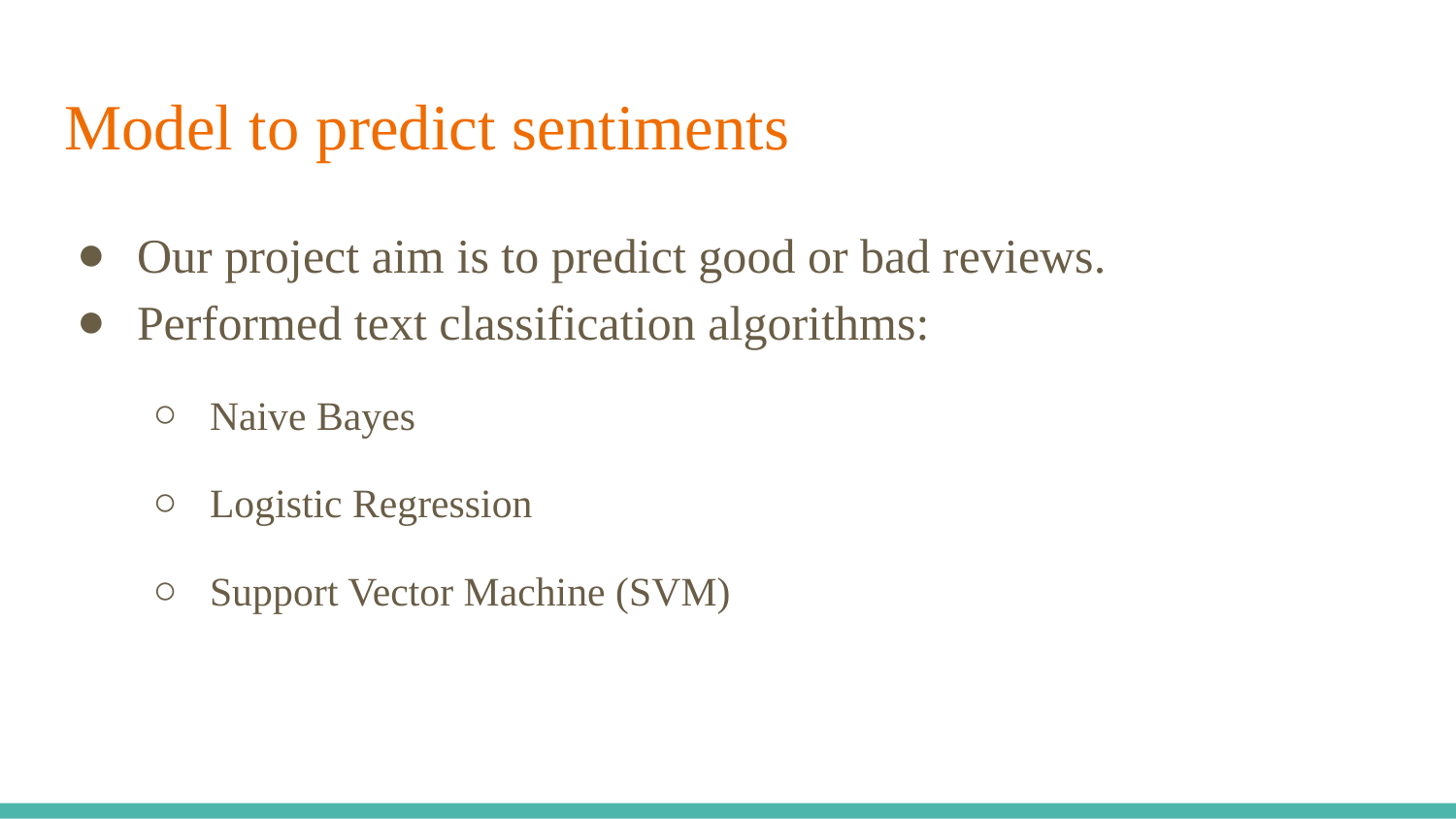

# Model to predict sentiments
Our project aim is to predict good or bad reviews.
Performed text classification algorithms:
Naive Bayes
Logistic Regression
Support Vector Machine (SVM)